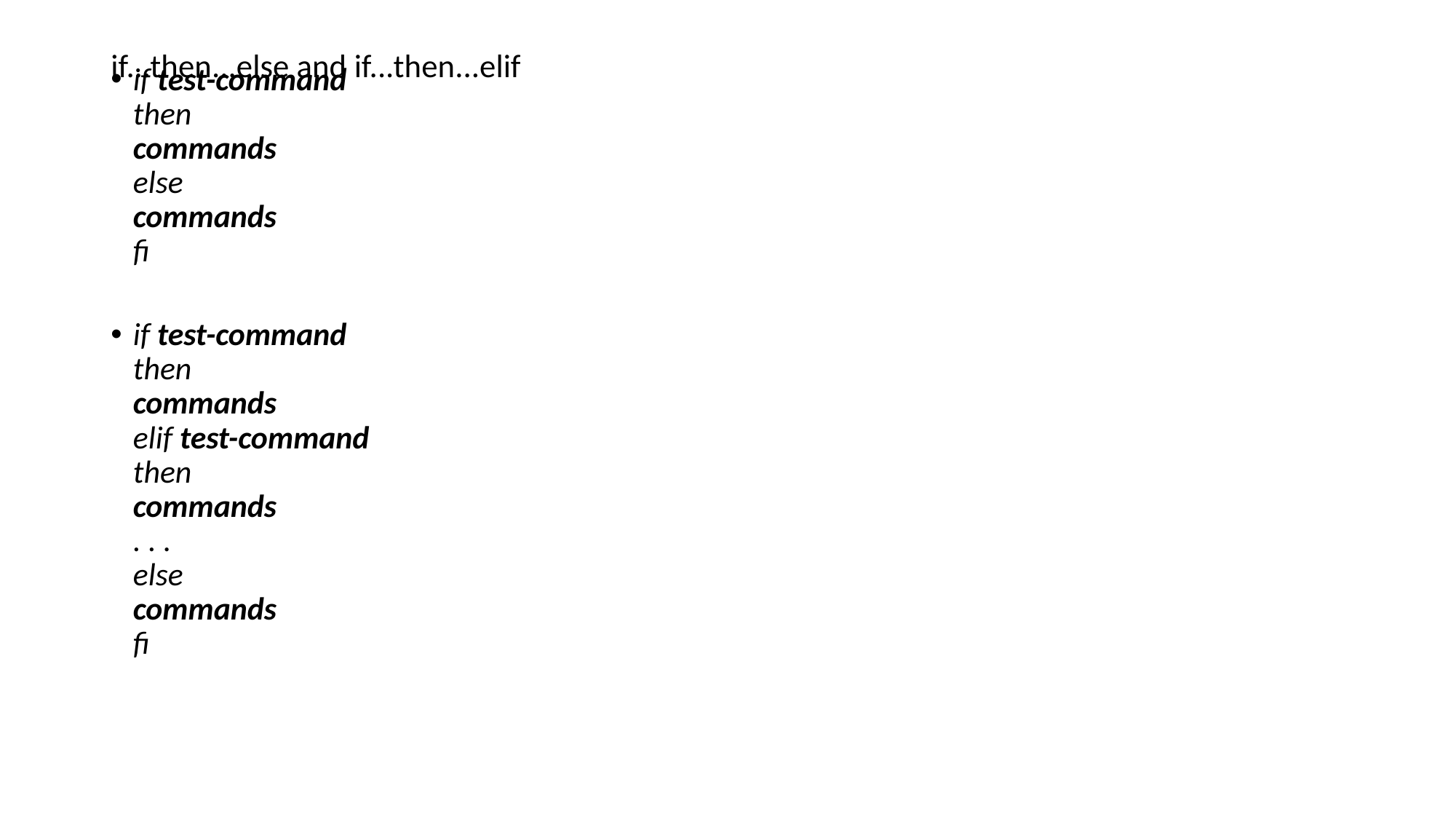

# if...then...else and if...then...elif
if test-command
then
commands
else
commands
fi
if test-command
then
commands
elif test-command
then
commands
. . .
else
commands
fi